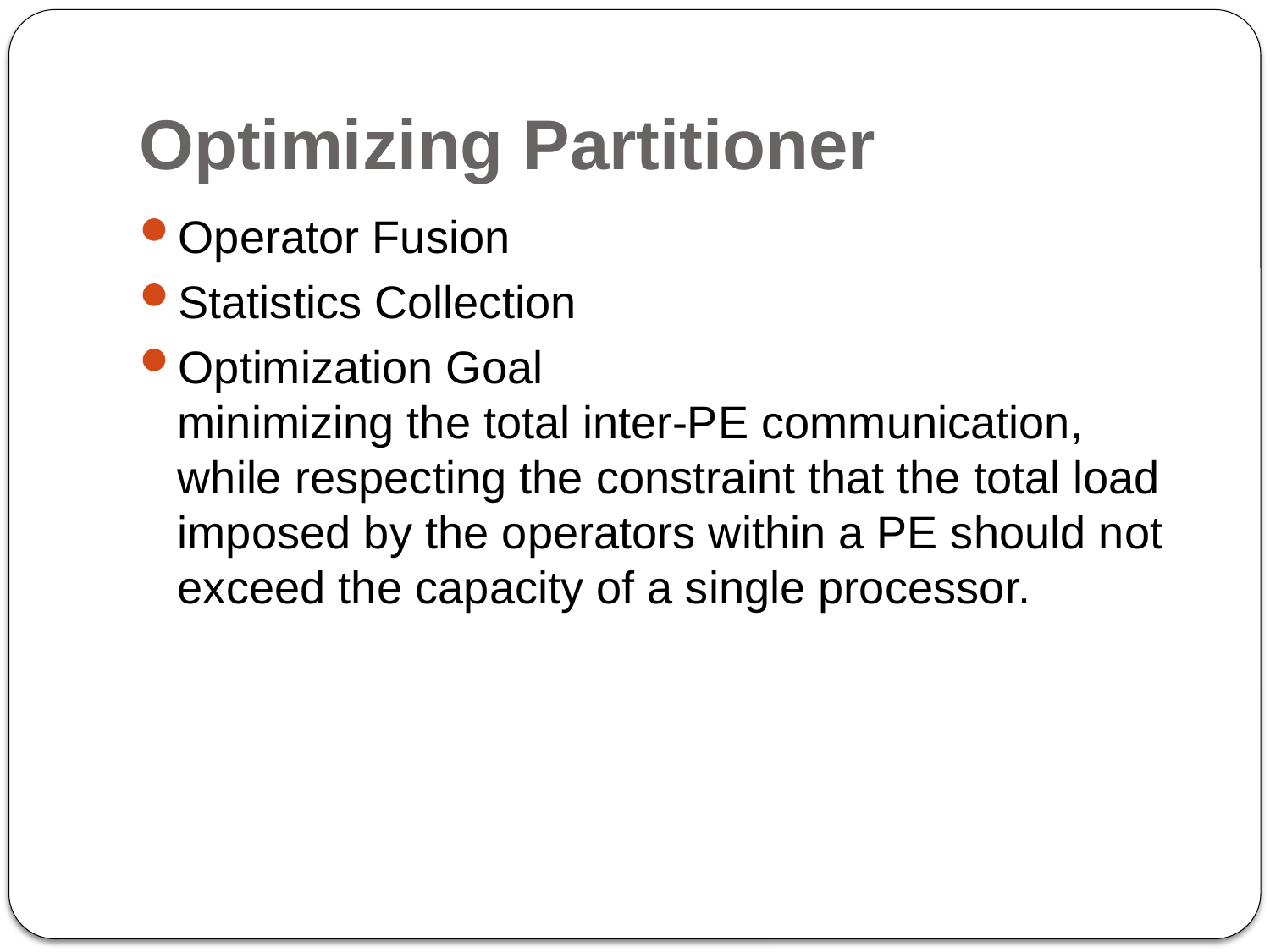

# Optimizing Partitioner
Operator Fusion
Statistics Collection
Optimization Goal
minimizing the total inter-PE communication, while respecting the constraint that the total load imposed by the operators within a PE should not exceed the capacity of a single processor.